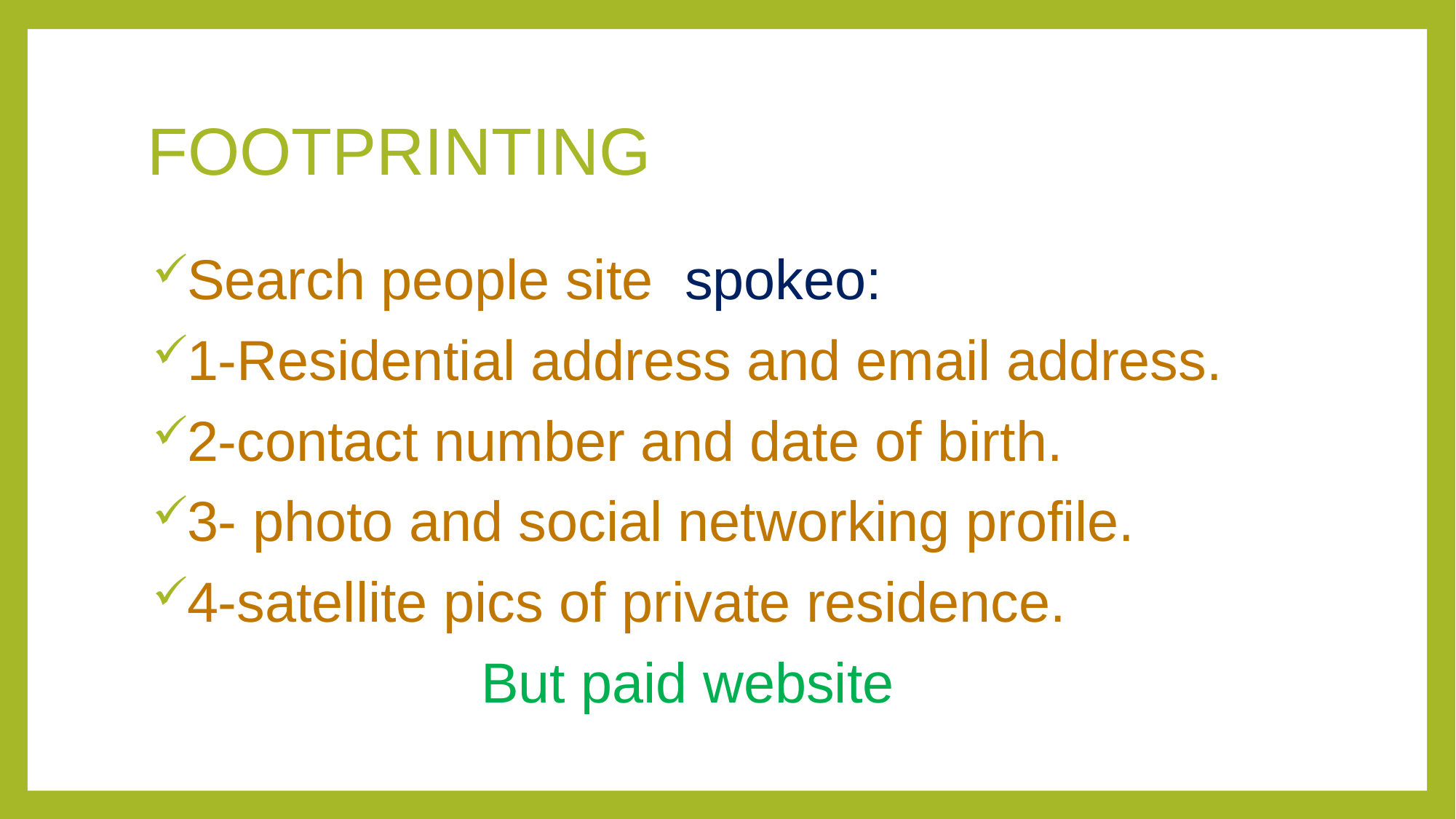

# FOOTPRINTING
Search people site  spokeo:
1-Residential address and email address.
2-contact number and date of birth.
3- photo and social networking profile.
4-satellite pics of private residence.
                     But paid website